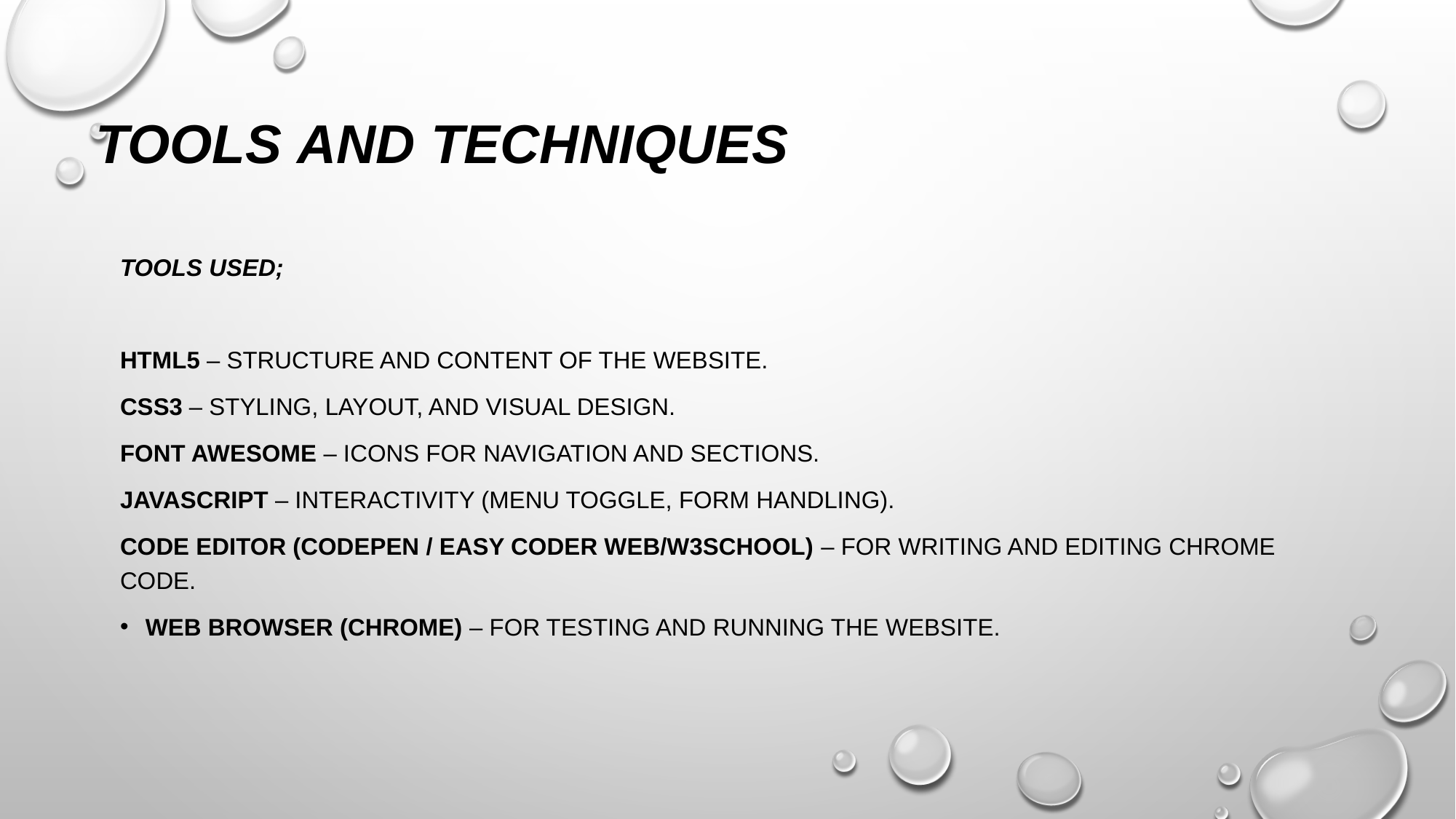

# TOOLS AND TECHNIQUES
Tools Used;

HTML5 – Structure and content of the website.
CSS3 – Styling, layout, and visual design.
Font Awesome – Icons for navigation and sections.
JavaScript – Interactivity (menu toggle, form handling).
Code Editor (codepen / easy coder web/w3school) – For writing and editing Chrome code.
Web Browser (Chrome) – For testing and running the website.